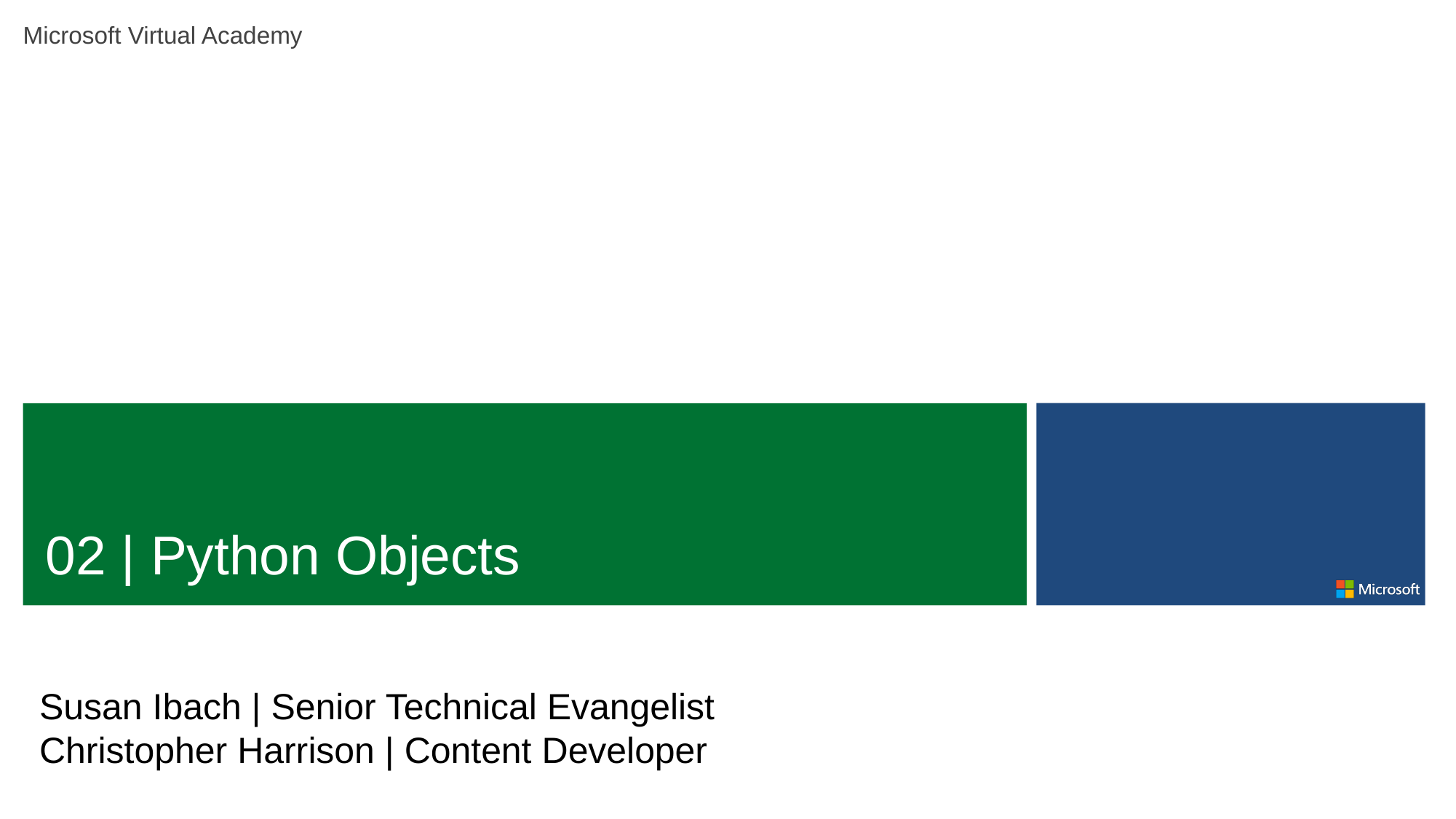

02 | Python Objects
Susan Ibach | Senior Technical Evangelist
Christopher Harrison | Content Developer